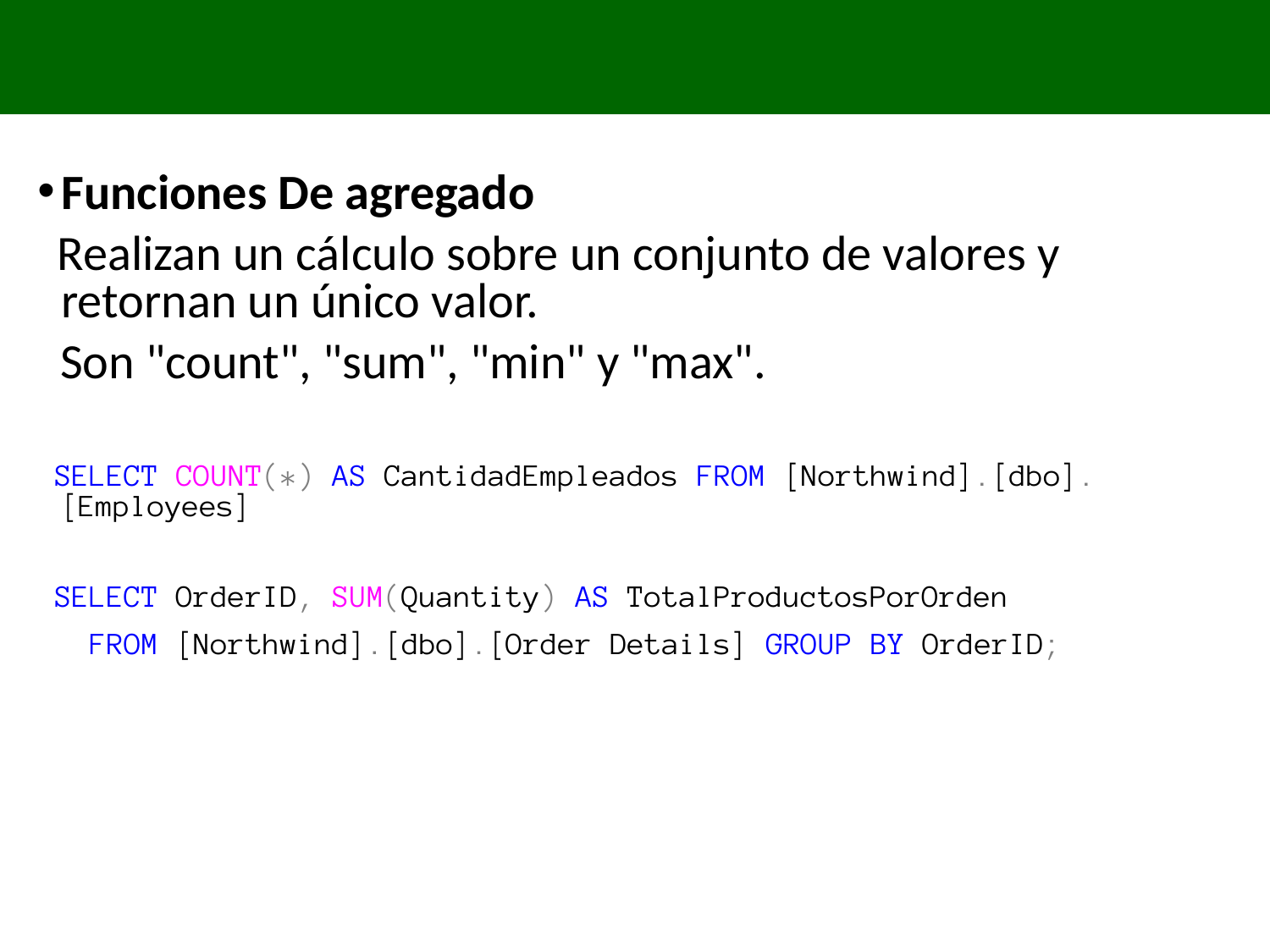

# Funciones de SQL

Funciones De agregado
  Realizan un cálculo sobre un conjunto de valores y retornan un único valor.
  Son "count", "sum", "min" y "max".

 SELECT COUNT(*) AS CantidadEmpleados FROM [Northwind].[dbo].[Employees]

 SELECT OrderID, SUM(Quantity) AS TotalProductosPorOrden
   FROM [Northwind].[dbo].[Order Details] GROUP BY OrderID;